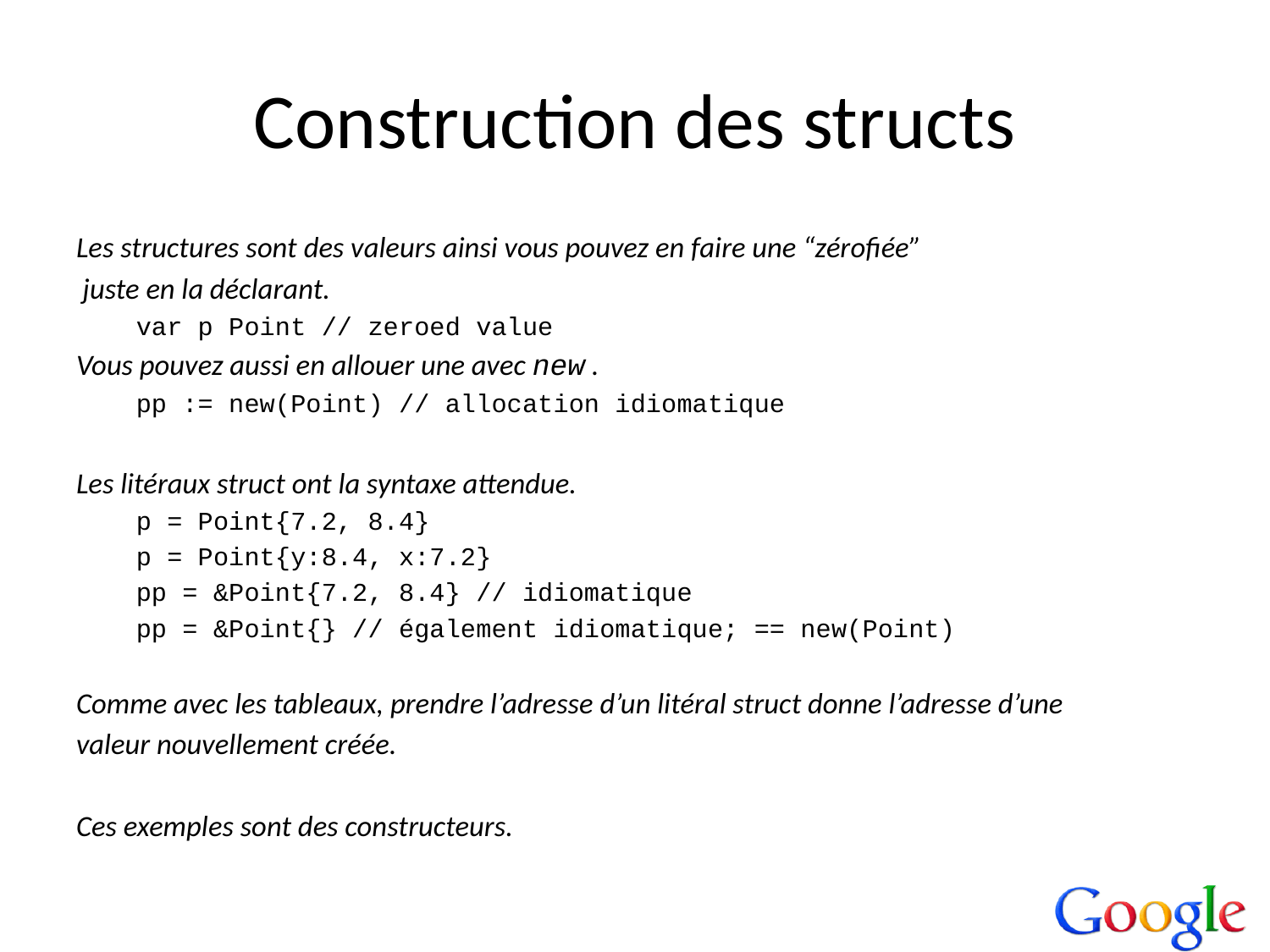

# Construction des structs
Les structures sont des valeurs ainsi vous pouvez en faire une “zérofiée”
 juste en la déclarant.
var p Point // zeroed value
Vous pouvez aussi en allouer une avec new .
pp := new(Point) // allocation idiomatique

Les litéraux struct ont la syntaxe attendue.
p = Point{7.2, 8.4}
p = Point{y:8.4, x:7.2}
pp = &Point{7.2, 8.4} // idiomatique
pp = &Point{} // également idiomatique; == new(Point)

Comme avec les tableaux, prendre l’adresse d’un litéral struct donne l’adresse d’une
valeur nouvellement créée.

Ces exemples sont des constructeurs.